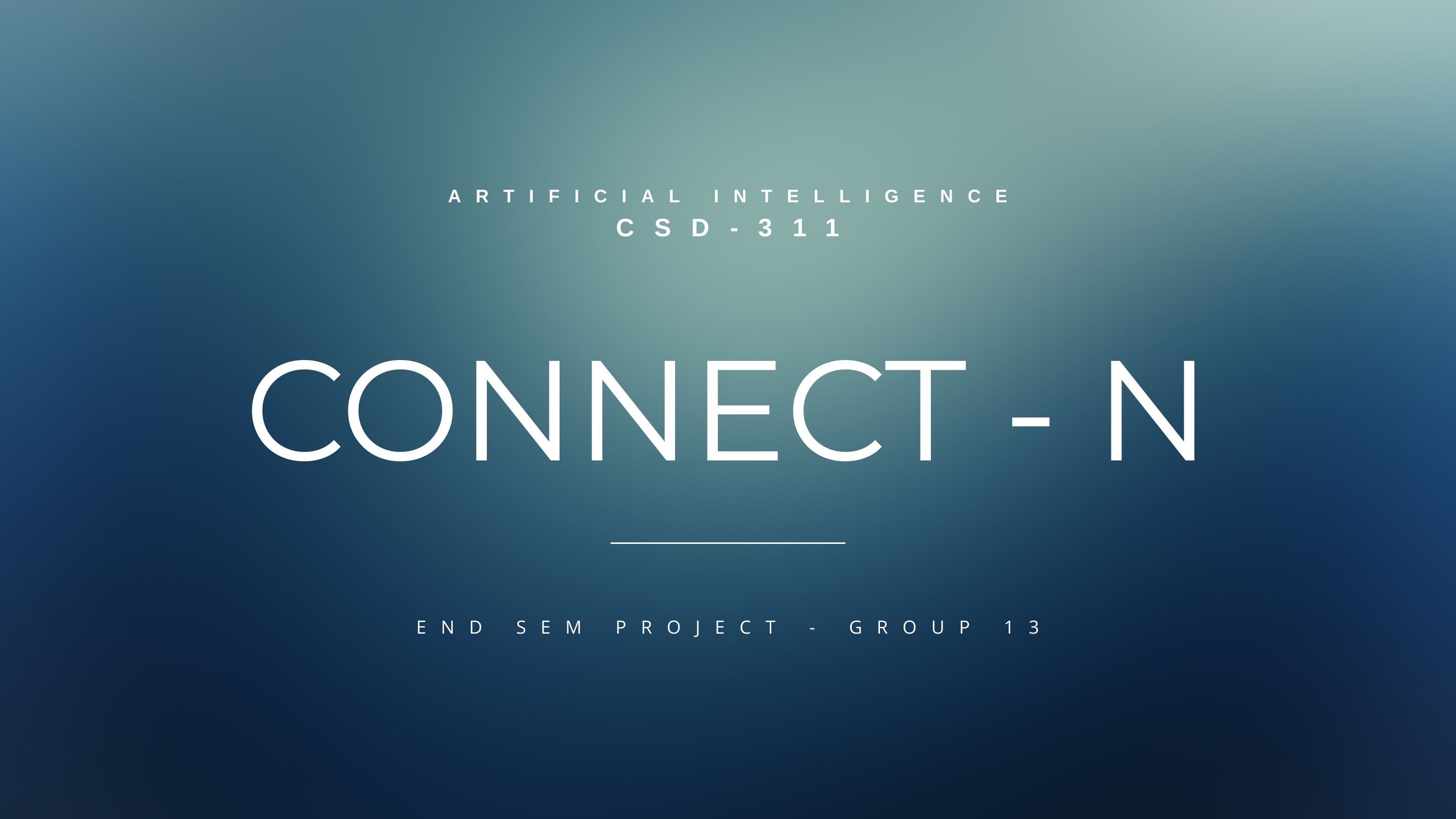

ARTIFICIAL INTELLIGENCE
CSD-311
CONNECT - N

END SEM PROJECT - GROUP 13